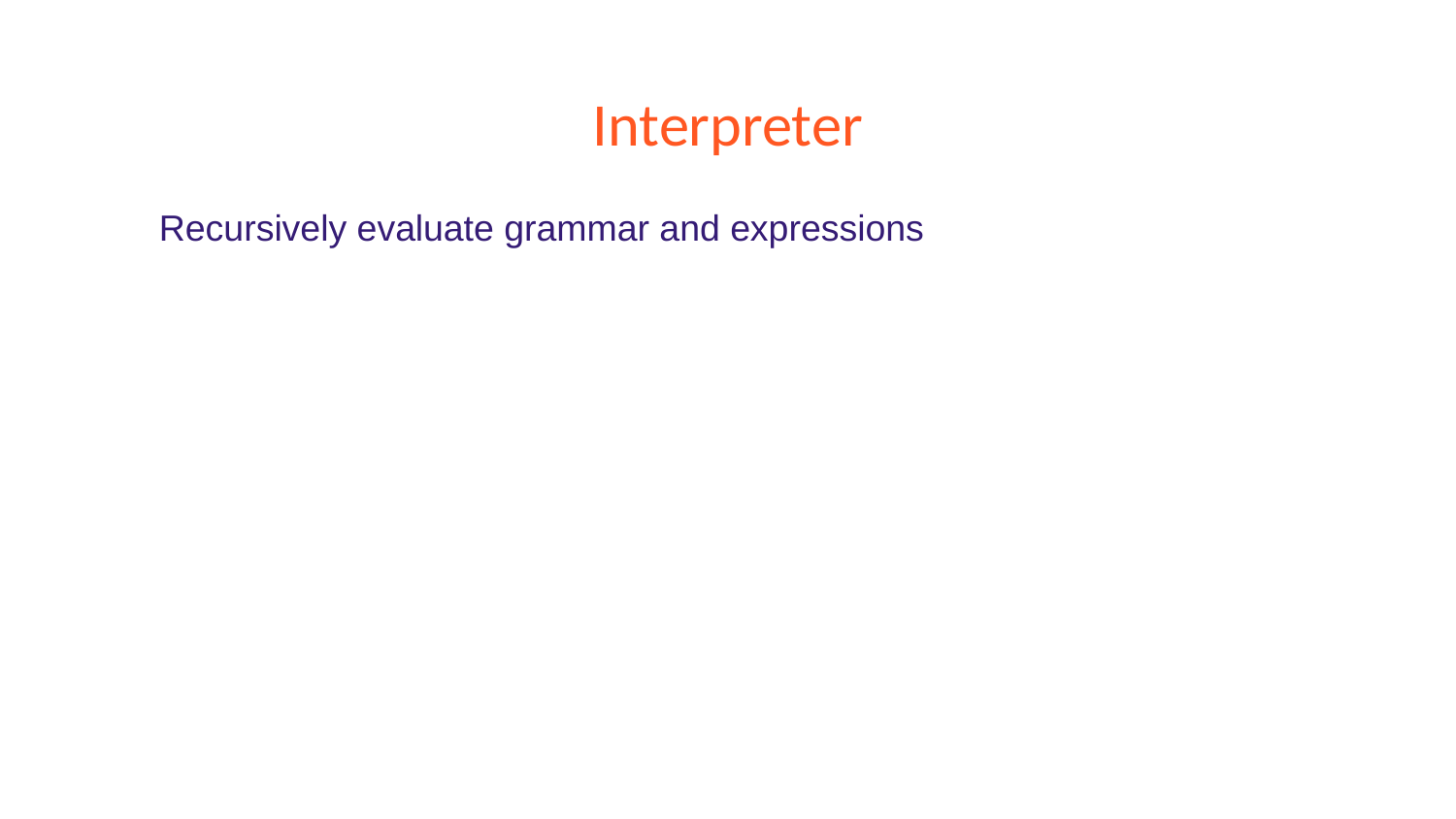

# Interpreter
Recursively evaluate grammar and expressions